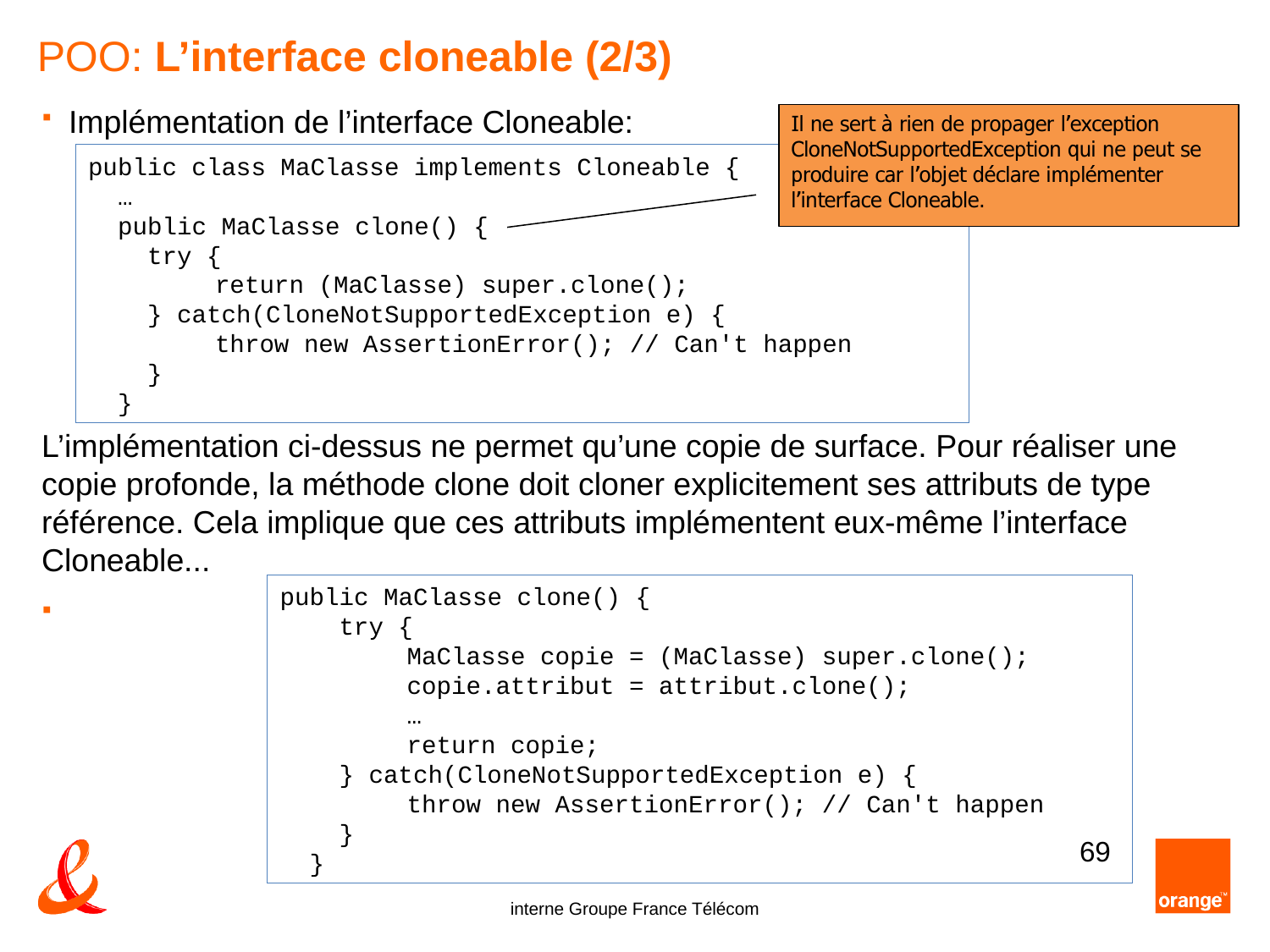

POO: L’interface cloneable (2/3)
Implémentation de l’interface Cloneable:

L’implémentation ci-dessus ne permet qu’une copie de surface. Pour réaliser une copie profonde, la méthode clone doit cloner explicitement ses attributs de type référence. Cela implique que ces attributs implémentent eux-même l’interface Cloneable...

Il ne sert à rien de propager l’exception CloneNotSupportedException qui ne peut se produire car l’objet déclare implémenter l’interface Cloneable.
public class MaClasse implements Cloneable {
  …
  public MaClasse clone() {
    try {
	return (MaClasse) super.clone();
    } catch(CloneNotSupportedException e) {
	throw new AssertionError(); // Can't happen
    }
  }
public MaClasse clone() {
    try {
	MaClasse copie = (MaClasse) super.clone();
	copie.attribut = attribut.clone();
	…
	return copie;
    } catch(CloneNotSupportedException e) {
	throw new AssertionError(); // Can't happen
    }
  }
69